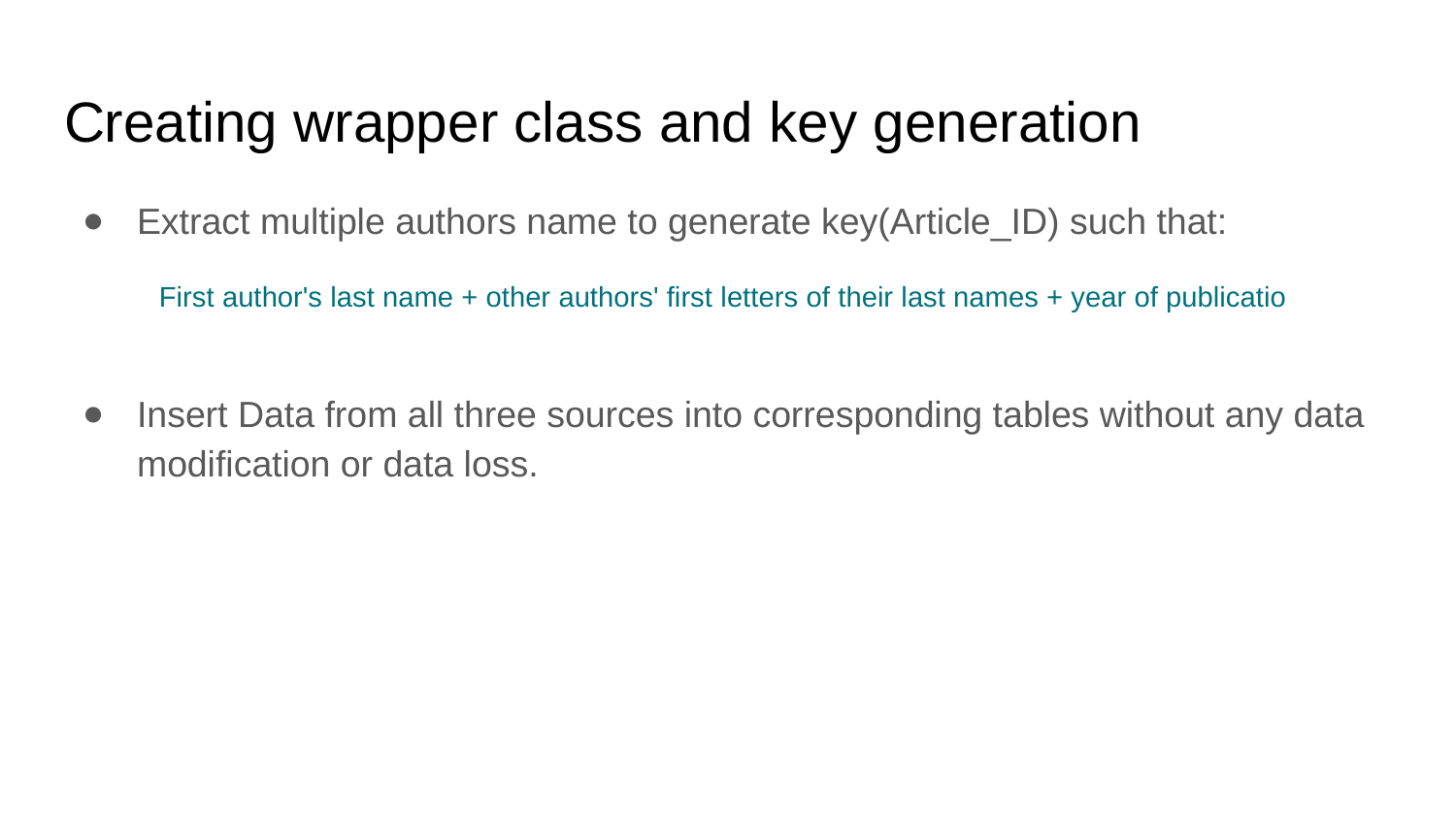

# Creating wrapper class and key generation
Extract multiple authors name to generate key(Article_ID) such that:
First author's last name + other authors' first letters of their last names + year of publicatio

Insert Data from all three sources into corresponding tables without any data modification or data loss.